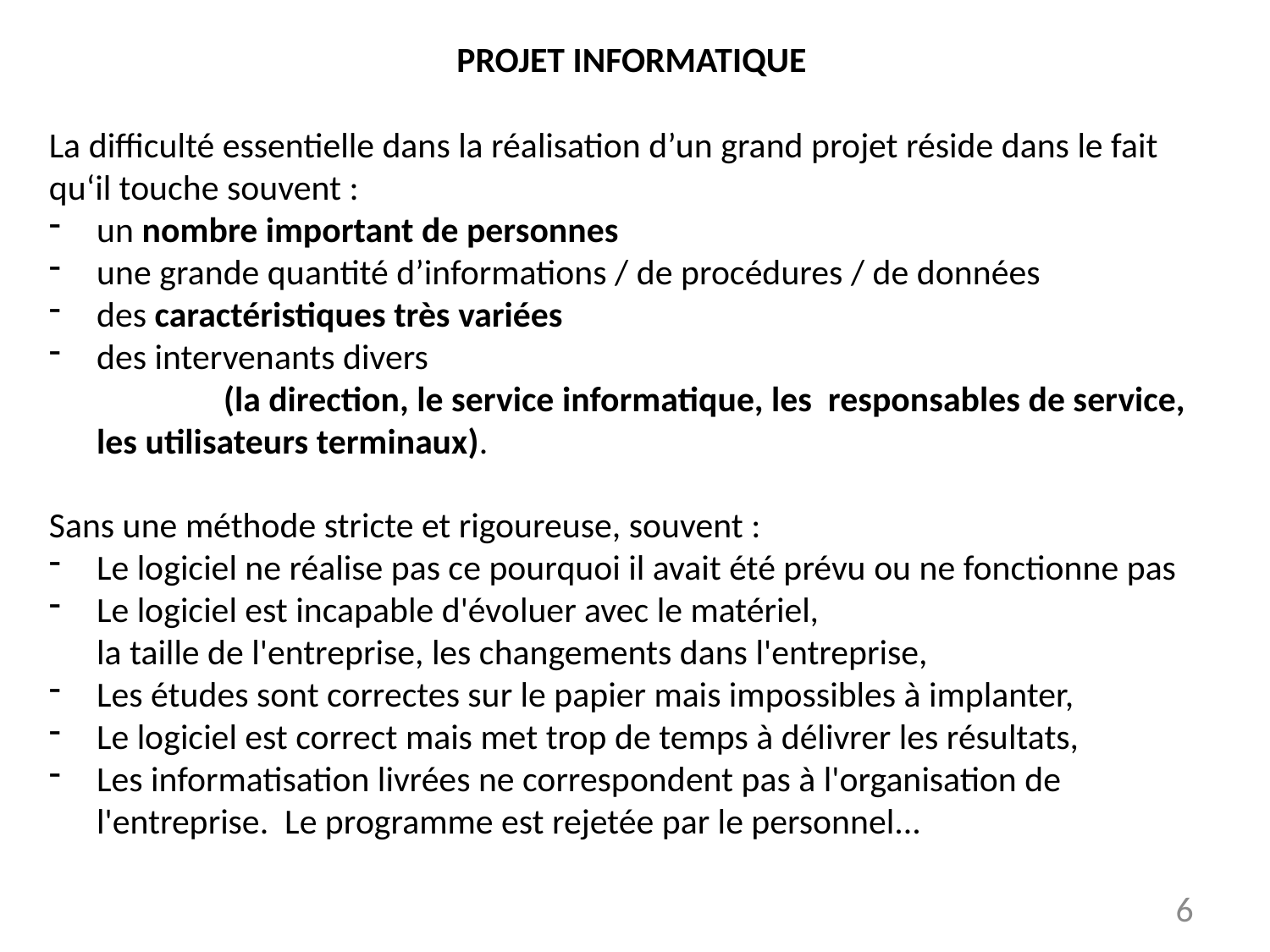

PROJET INFORMATIQUE
La difficulté essentielle dans la réalisation d’un grand projet réside dans le fait
qu‘il touche souvent :
un nombre important de personnes
une grande quantité d’informations / de procédures / de données
des caractéristiques très variées
des intervenants divers
	(la direction, le service informatique, les  responsables de service, les utilisateurs terminaux).
Sans une méthode stricte et rigoureuse, souvent :
Le logiciel ne réalise pas ce pourquoi il avait été prévu ou ne fonctionne pas
Le logiciel est incapable d'évoluer avec le matériel,
la taille de l'entreprise, les changements dans l'entreprise,
Les études sont correctes sur le papier mais impossibles à implanter,
Le logiciel est correct mais met trop de temps à délivrer les résultats,
Les informatisation livrées ne correspondent pas à l'organisation de l'entreprise.  Le programme est rejetée par le personnel...
6